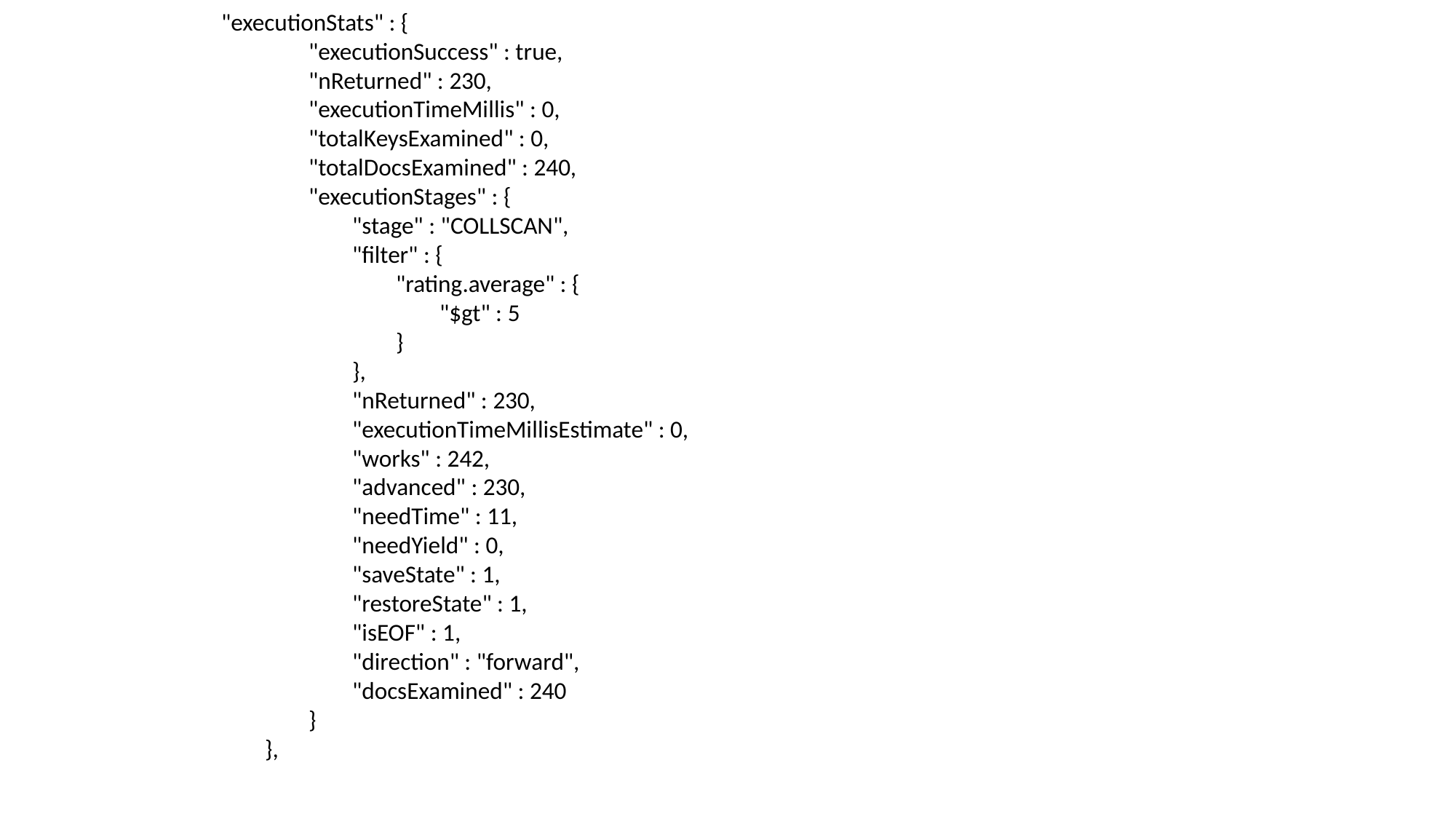

"executionStats" : {
                "executionSuccess" : true,
                "nReturned" : 230,
                "executionTimeMillis" : 0,
                "totalKeysExamined" : 0,
                "totalDocsExamined" : 240,
                "executionStages" : {
                        "stage" : "COLLSCAN",
                        "filter" : {
                                "rating.average" : {
                                        "$gt" : 5
                                }
                        },
                        "nReturned" : 230,
                        "executionTimeMillisEstimate" : 0,
                        "works" : 242,
                        "advanced" : 230,
                        "needTime" : 11,
                        "needYield" : 0,
                        "saveState" : 1,
                        "restoreState" : 1,
                        "isEOF" : 1,
                        "direction" : "forward",
                        "docsExamined" : 240
                }
        },